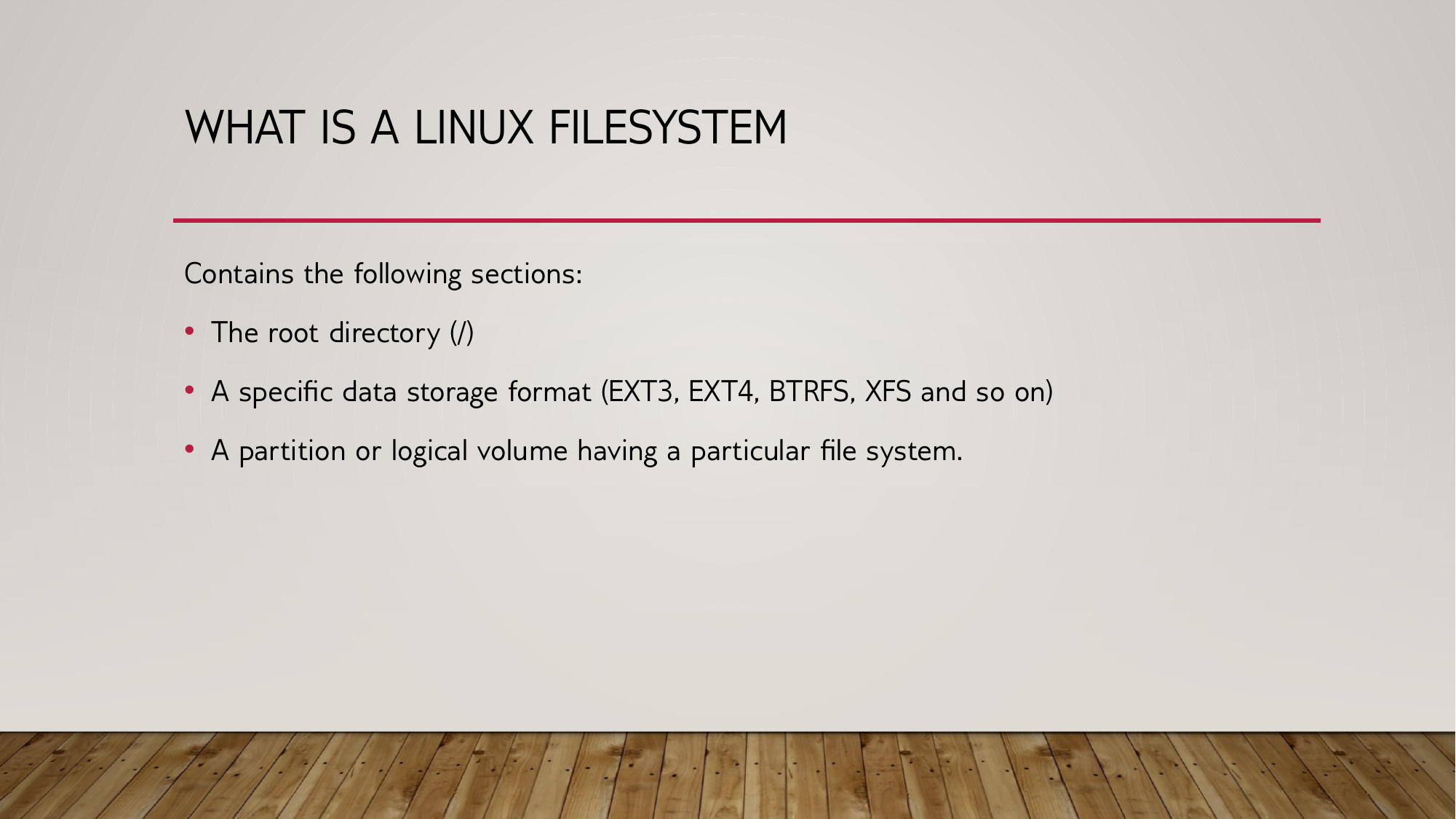

# What is a linux filesystem
Contains the following sections:
The root directory (/)
A specific data storage format (EXT3, EXT4, BTRFS, XFS and so on)
A partition or logical volume having a particular file system.